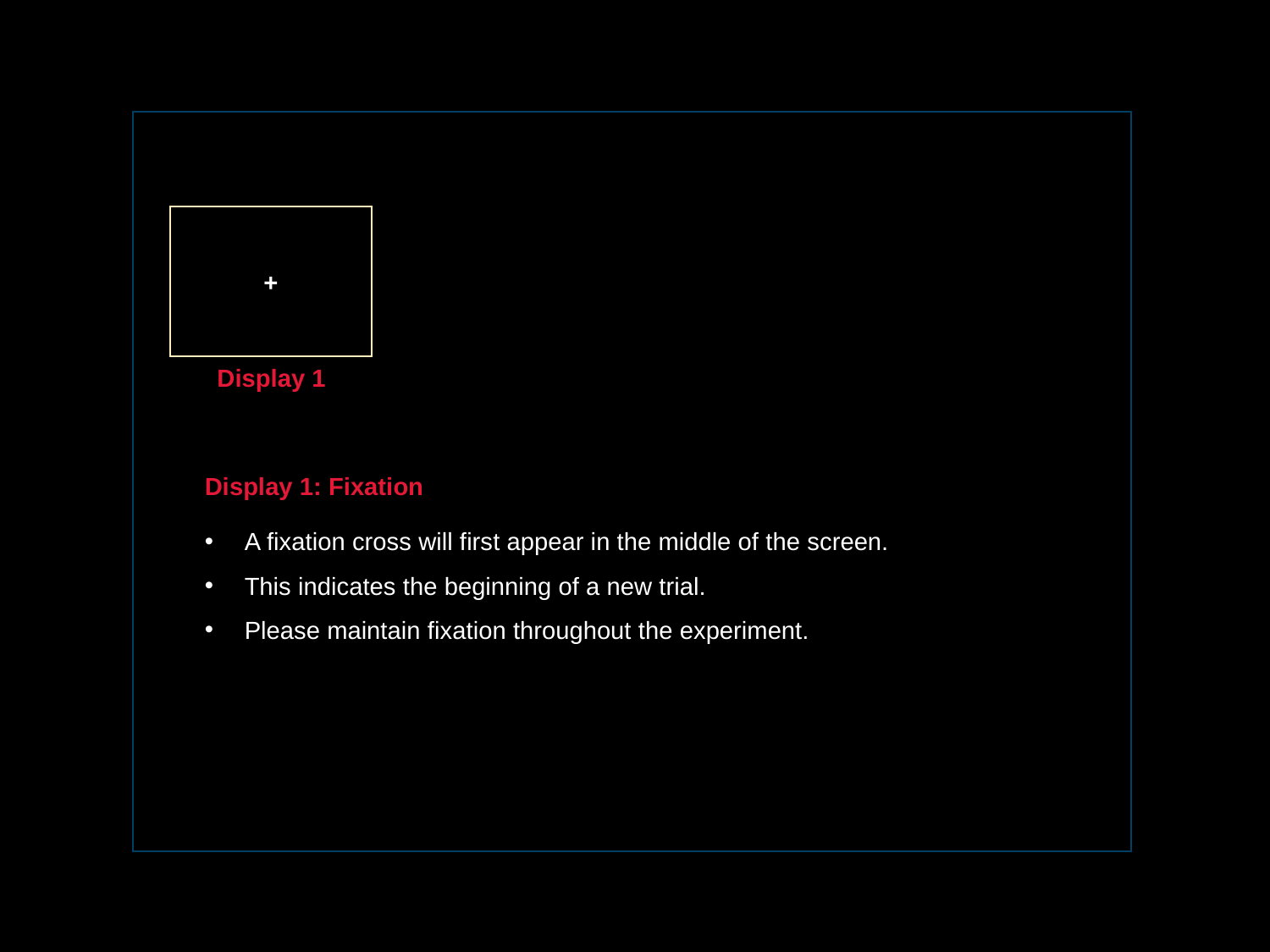

+
Display 1
Display 1: Fixation
A fixation cross will first appear in the middle of the screen.
This indicates the beginning of a new trial.
Please maintain fixation throughout the experiment.